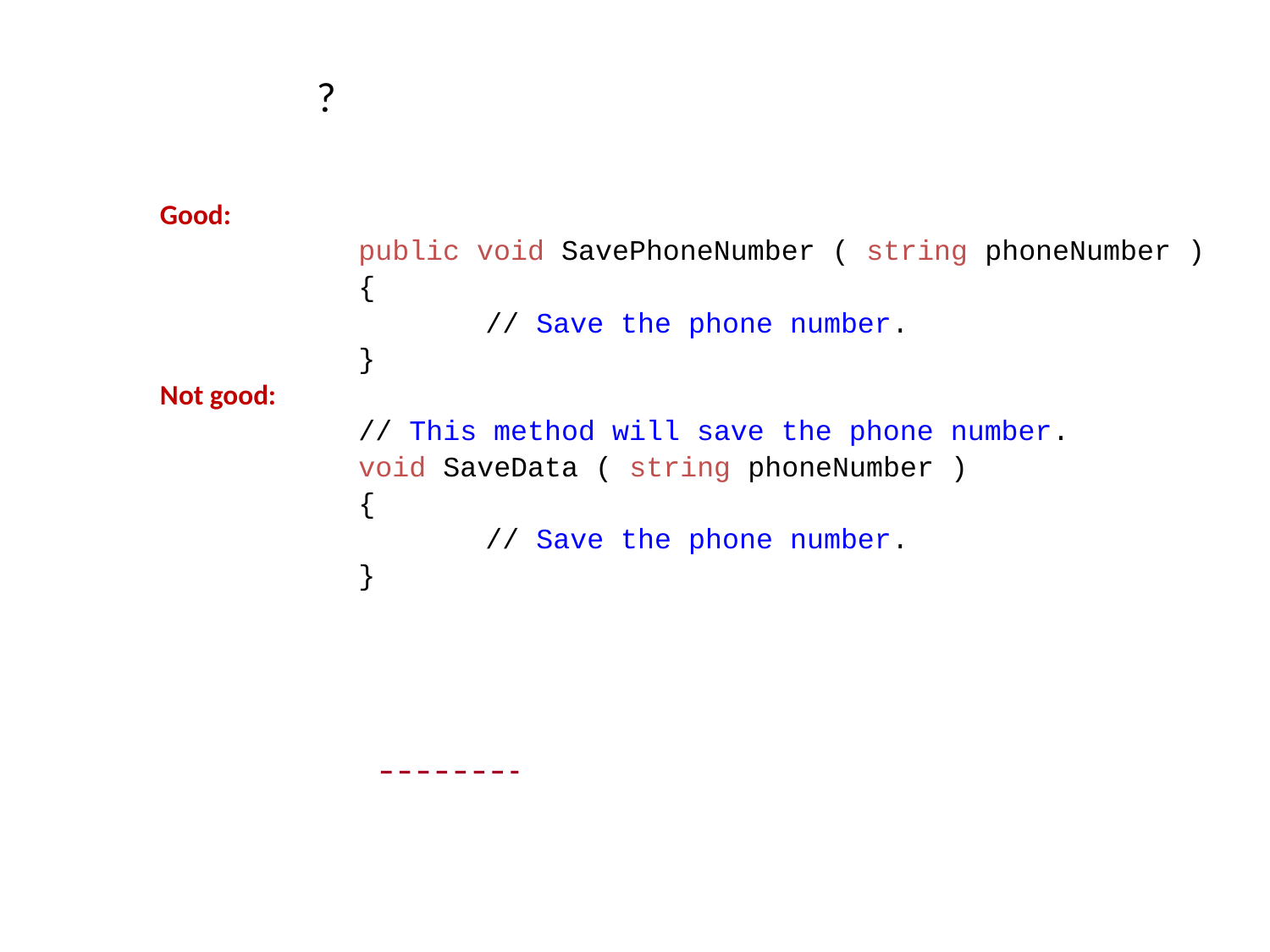

Format. Case st?dy

	Good:
  	 		public void SavePhoneNumber ( string phoneNumber )
  			{
  	    			// Save the phone number.
  			}
	Not good:
  			// This method will save the phone number.
  			void SaveData ( string phoneNumber )
  			{
  	    			// Save the phone number.
  			}